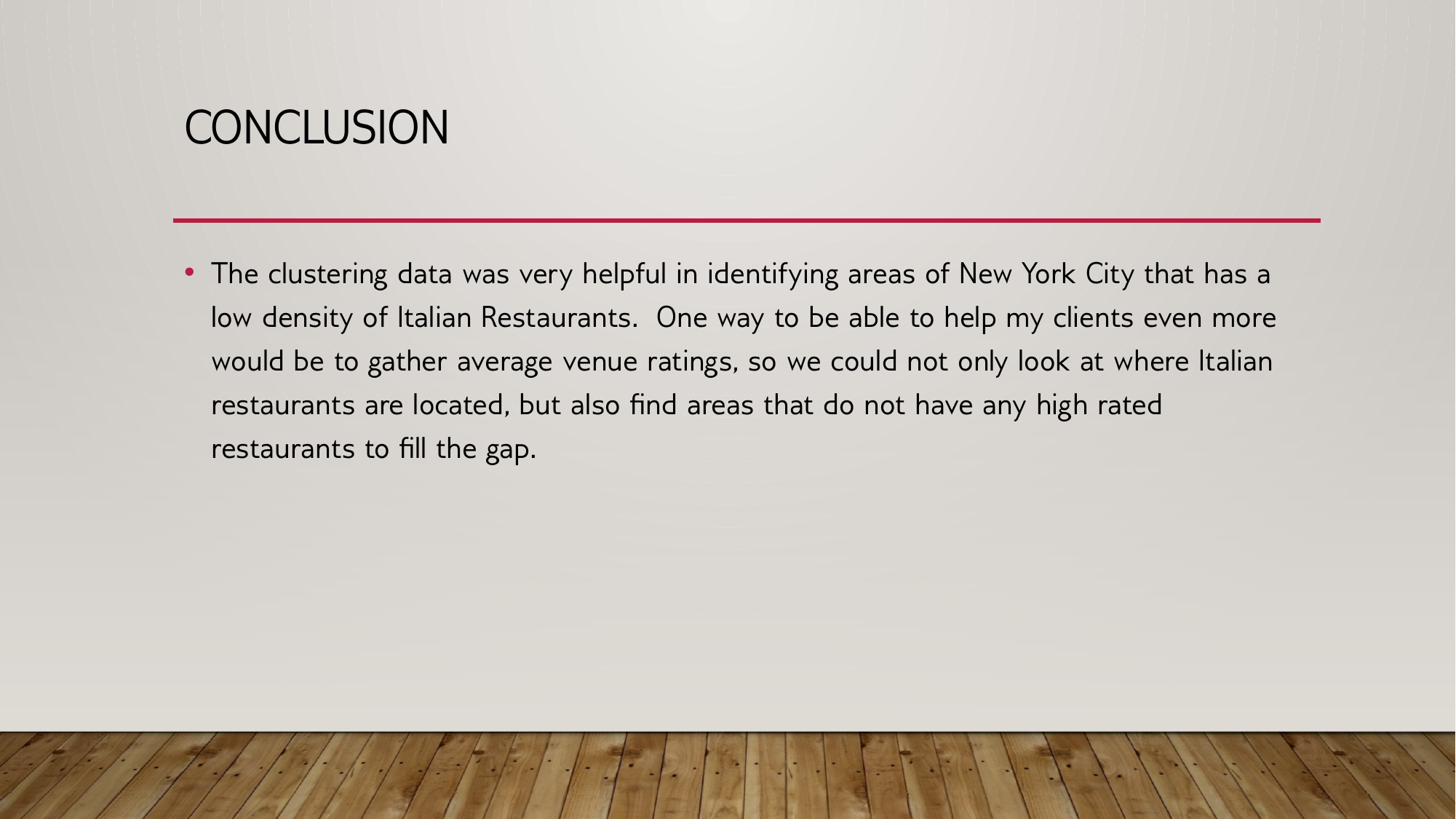

# conclusion
The clustering data was very helpful in identifying areas of New York City that has a low density of Italian Restaurants.  One way to be able to help my clients even more would be to gather average venue ratings, so we could not only look at where Italian restaurants are located, but also find areas that do not have any high rated restaurants to fill the gap.